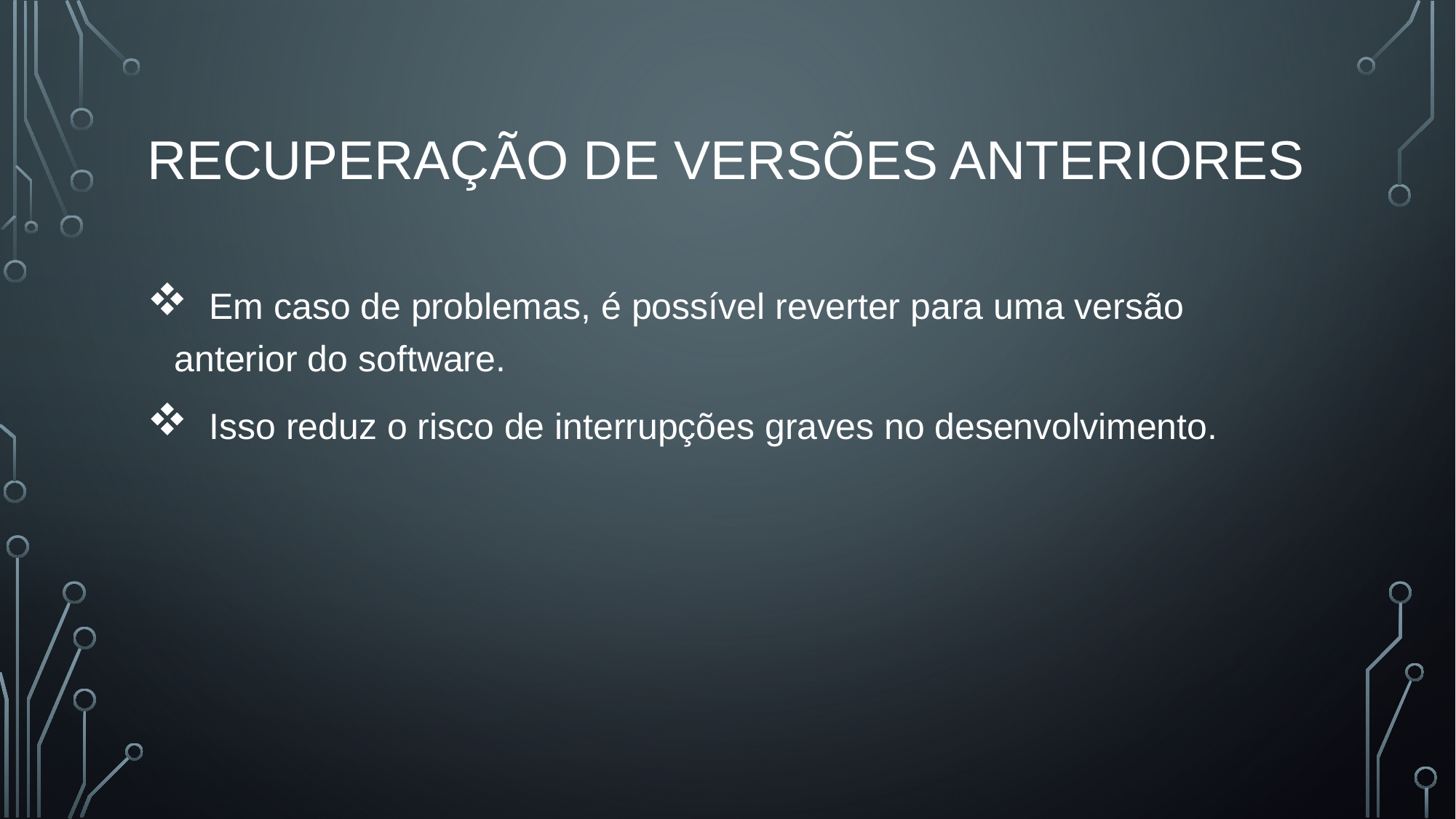

# Recuperação de Versões Anteriores
  Em caso de problemas, é possível reverter para uma versão anterior do software.
  Isso reduz o risco de interrupções graves no desenvolvimento.